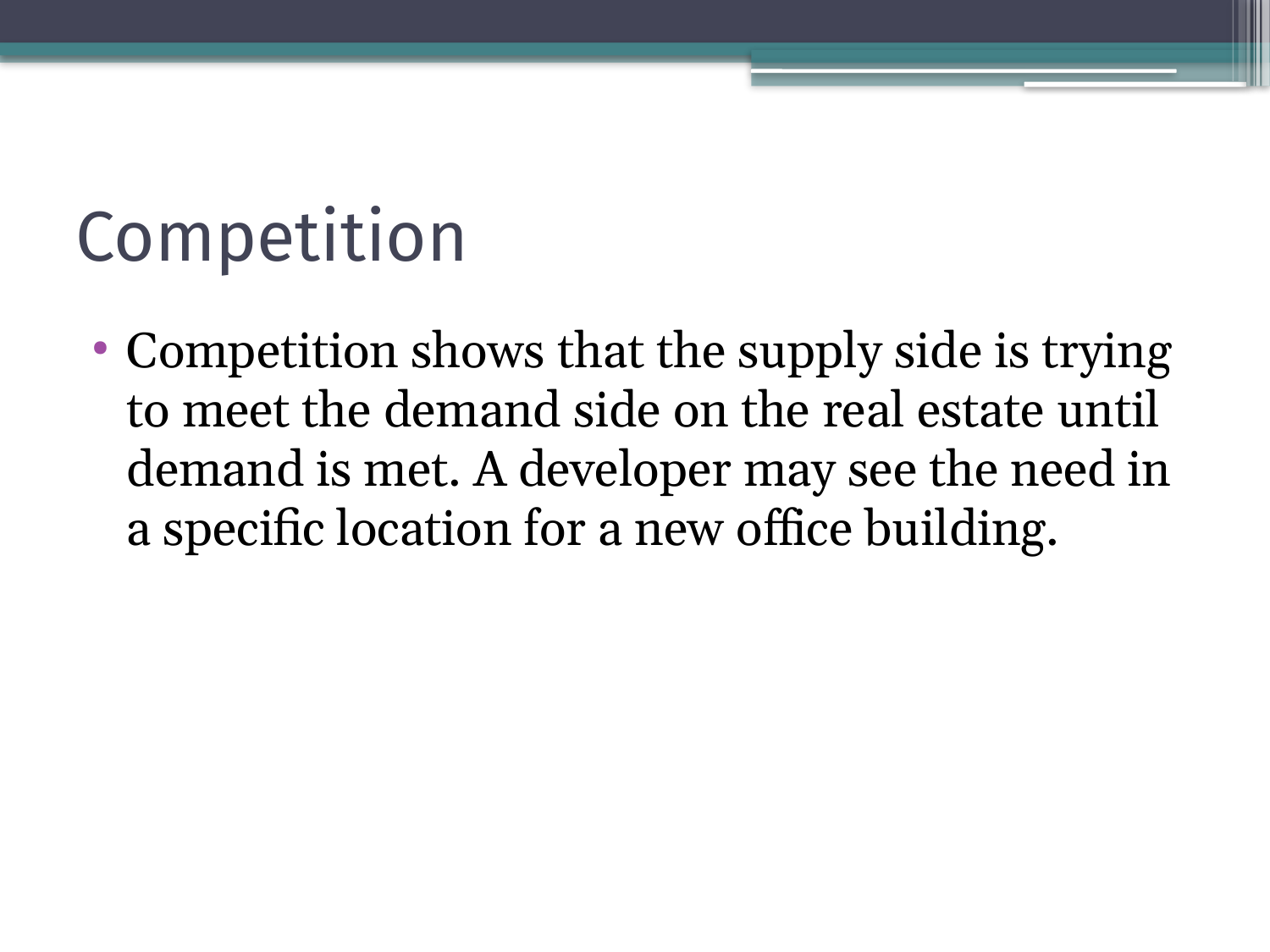

# Competition
Competition shows that the supply side is trying to meet the demand side on the real estate until demand is met. A developer may see the need in a specific location for a new office building.